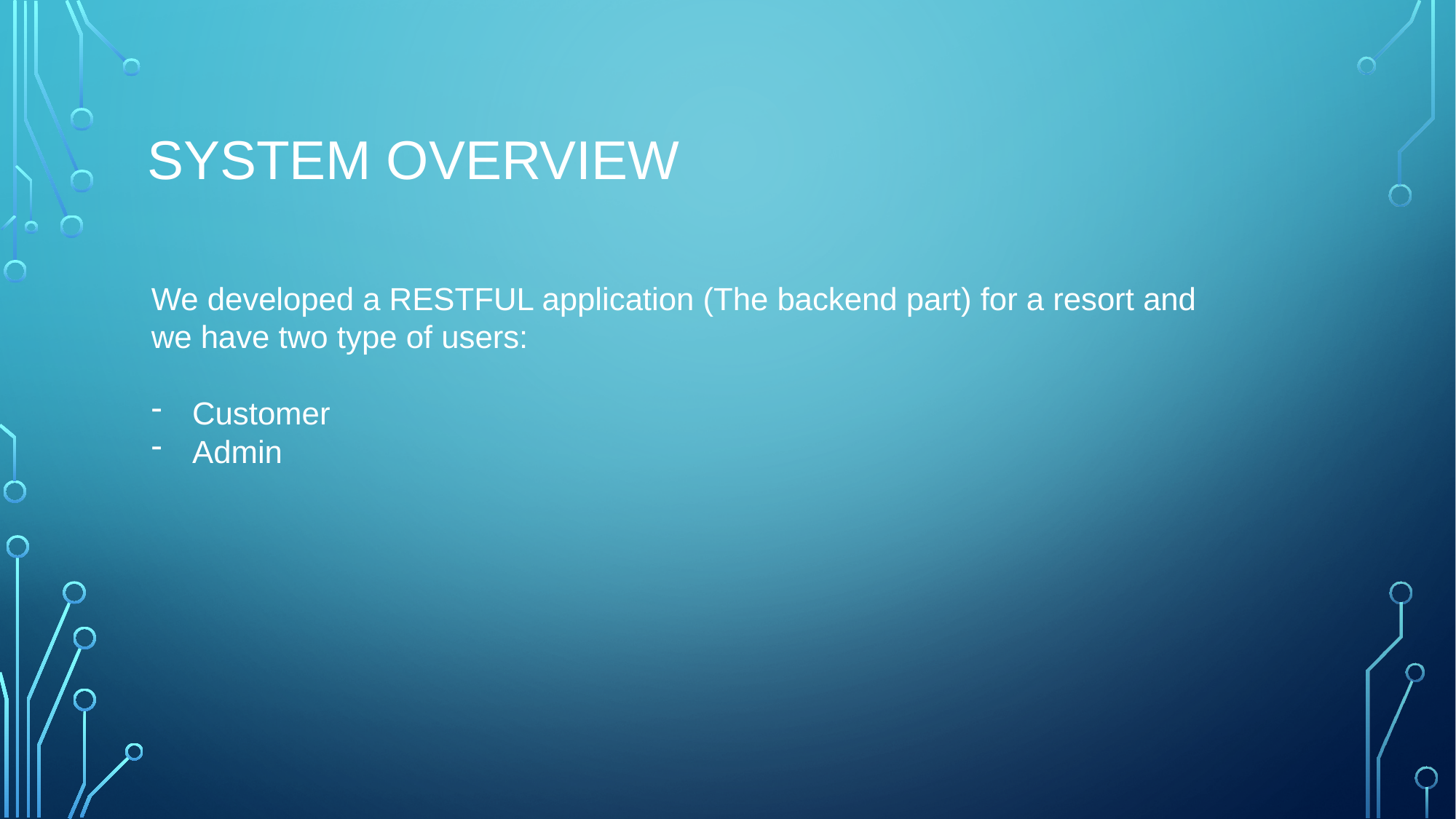

# System overview
We developed a RESTFUL application (The backend part) for a resort and we have two type of users:

Customer
Admin